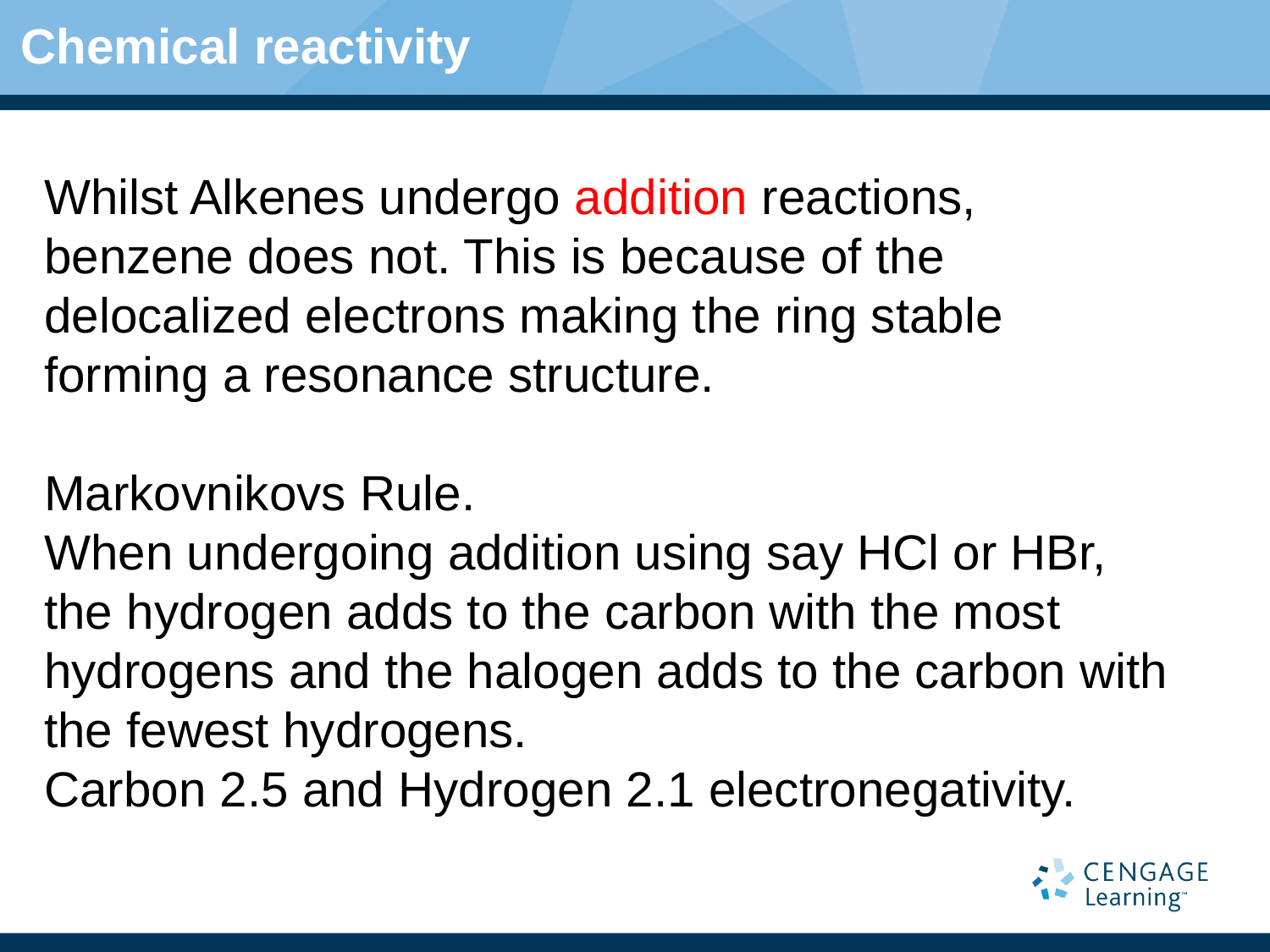

# Chemical reactivity
Whilst Alkenes undergo addition reactions, benzene does not. This is because of the delocalized electrons making the ring stable forming a resonance structure.

Markovnikovs Rule.
When undergoing addition using say HCl or HBr, the hydrogen adds to the carbon with the most hydrogens and the halogen adds to the carbon with the fewest hydrogens.
Carbon 2.5 and Hydrogen 2.1 electronegativity.